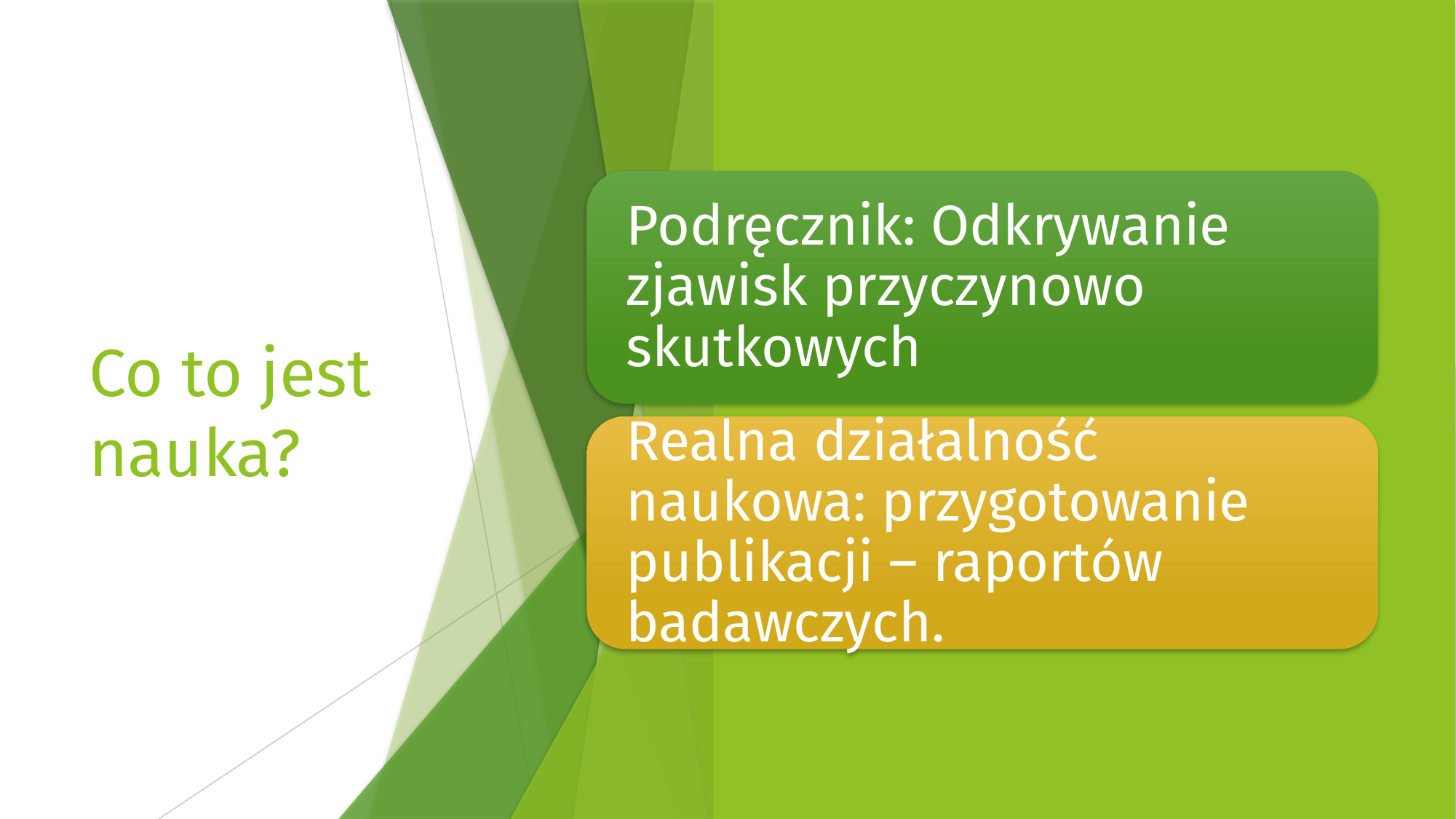

Podręcznik: Odkrywanie zjawisk przyczynowo skutkowych
Realna działalność naukowa: przygotowanie publikacji – raportów badawczych.
# Co to jest nauka?